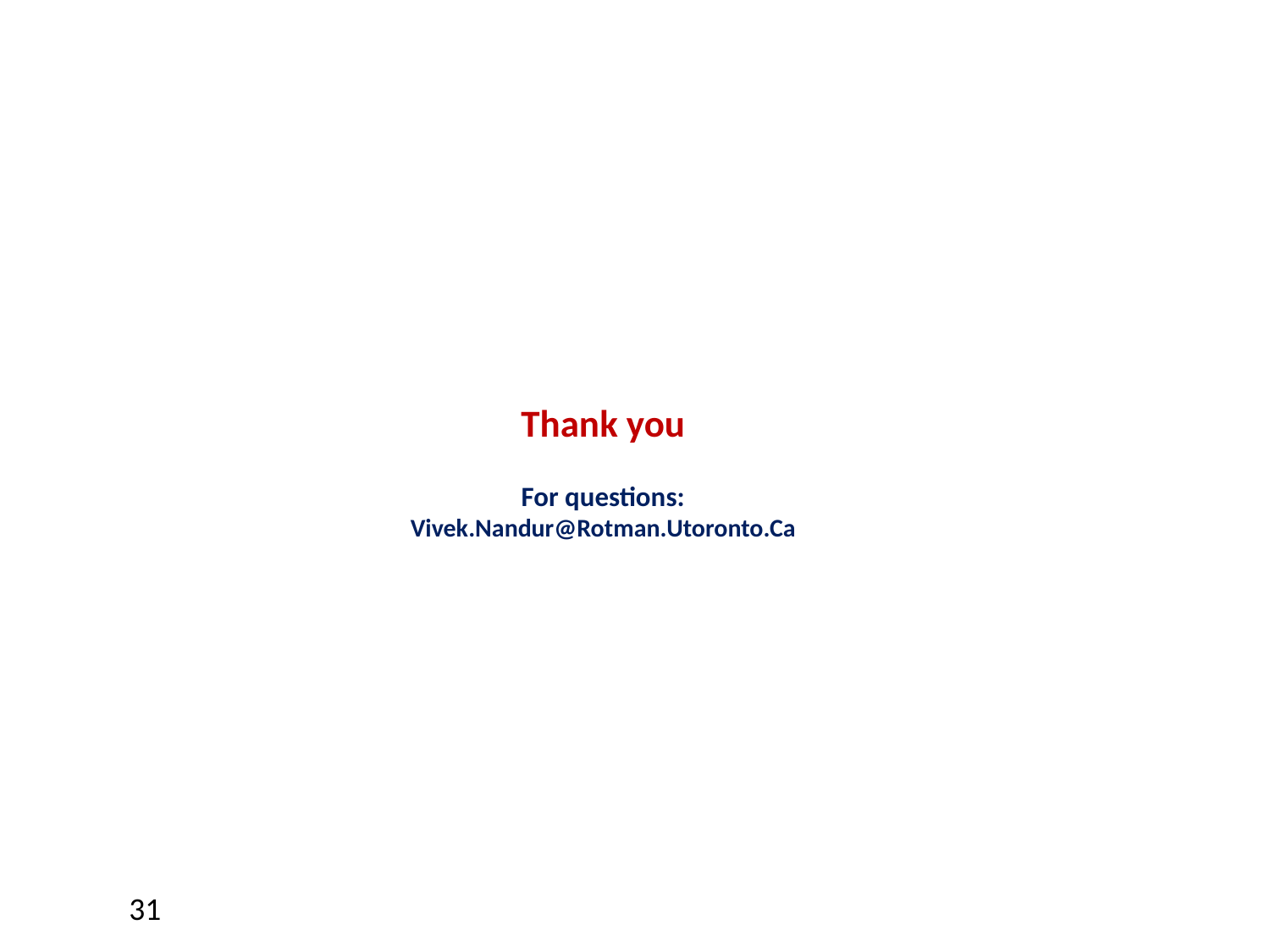

# Thank you For questions: Vivek.Nandur@Rotman.Utoronto.Ca
31